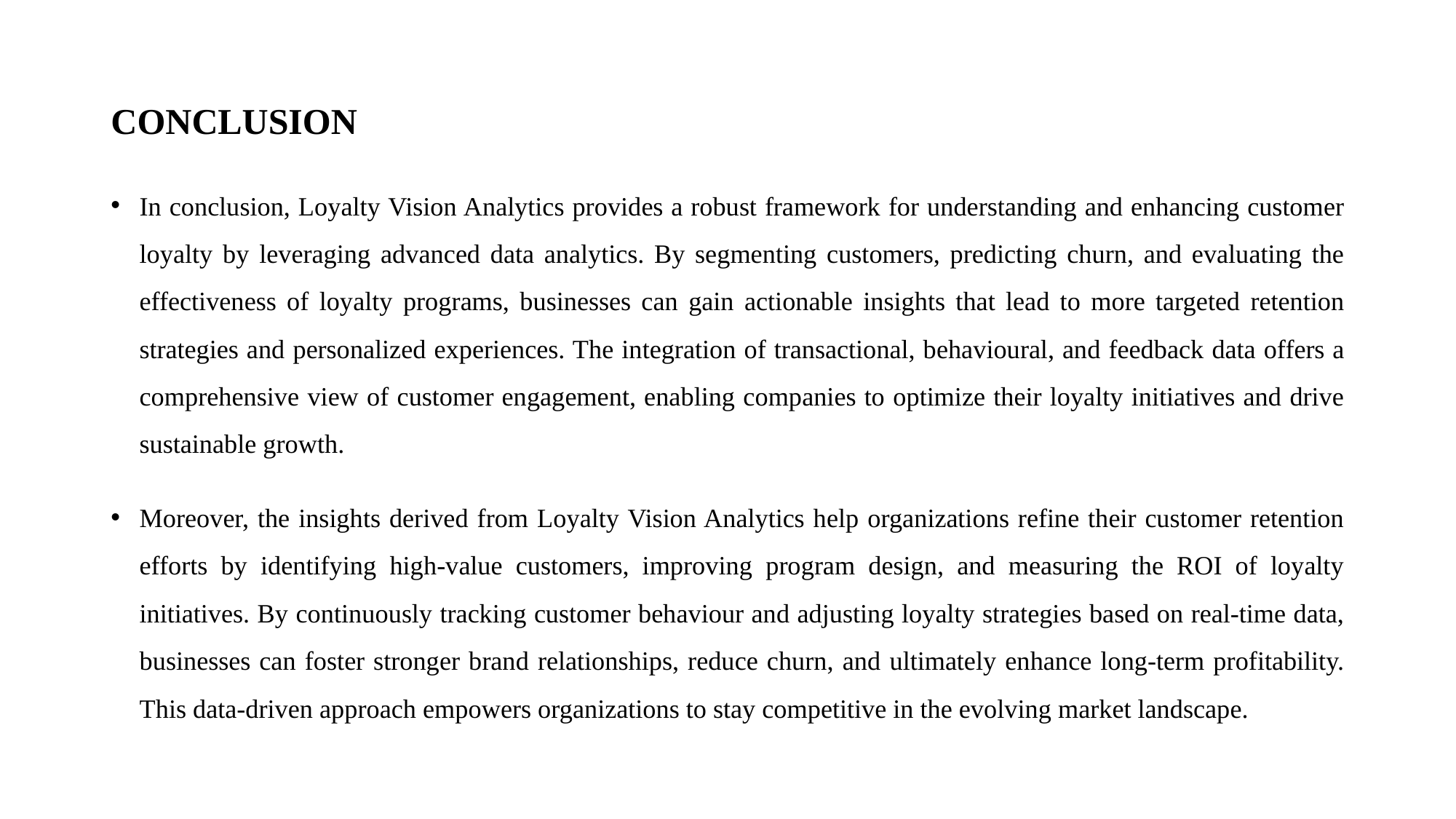

# CONCLUSION
In conclusion, Loyalty Vision Analytics provides a robust framework for understanding and enhancing customer loyalty by leveraging advanced data analytics. By segmenting customers, predicting churn, and evaluating the effectiveness of loyalty programs, businesses can gain actionable insights that lead to more targeted retention strategies and personalized experiences. The integration of transactional, behavioural, and feedback data offers a comprehensive view of customer engagement, enabling companies to optimize their loyalty initiatives and drive sustainable growth.
Moreover, the insights derived from Loyalty Vision Analytics help organizations refine their customer retention efforts by identifying high-value customers, improving program design, and measuring the ROI of loyalty initiatives. By continuously tracking customer behaviour and adjusting loyalty strategies based on real-time data, businesses can foster stronger brand relationships, reduce churn, and ultimately enhance long-term profitability. This data-driven approach empowers organizations to stay competitive in the evolving market landscape.